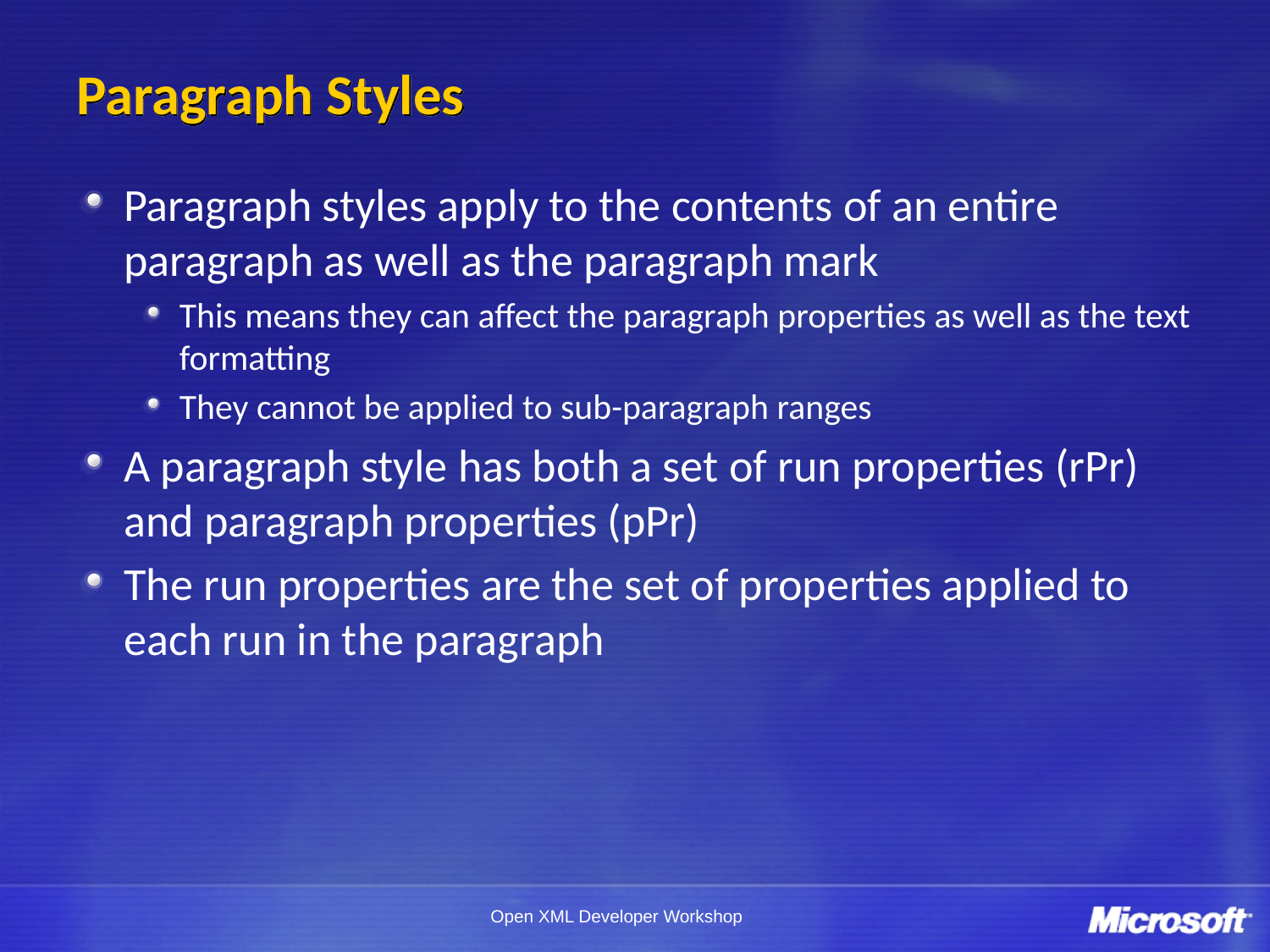

# Paragraph Styles
Paragraph styles apply to the contents of an entire paragraph as well as the paragraph mark
This means they can affect the paragraph properties as well as the text formatting
They cannot be applied to sub-paragraph ranges
A paragraph style has both a set of run properties (rPr) and paragraph properties (pPr)
The run properties are the set of properties applied to each run in the paragraph